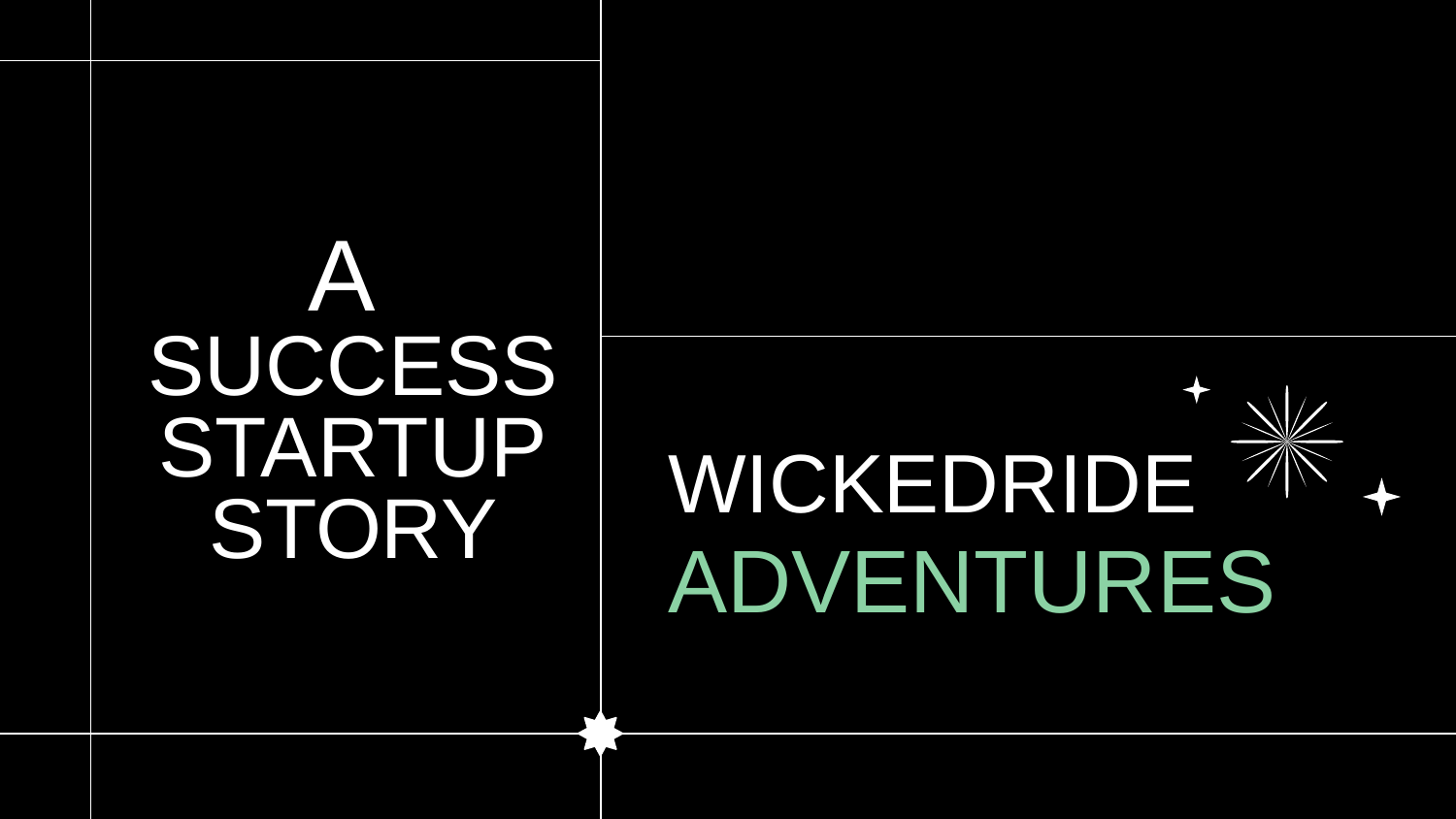

A
SUCCESS
STARTUP
STORY

# WICKEDRIDE
ADVENTURES